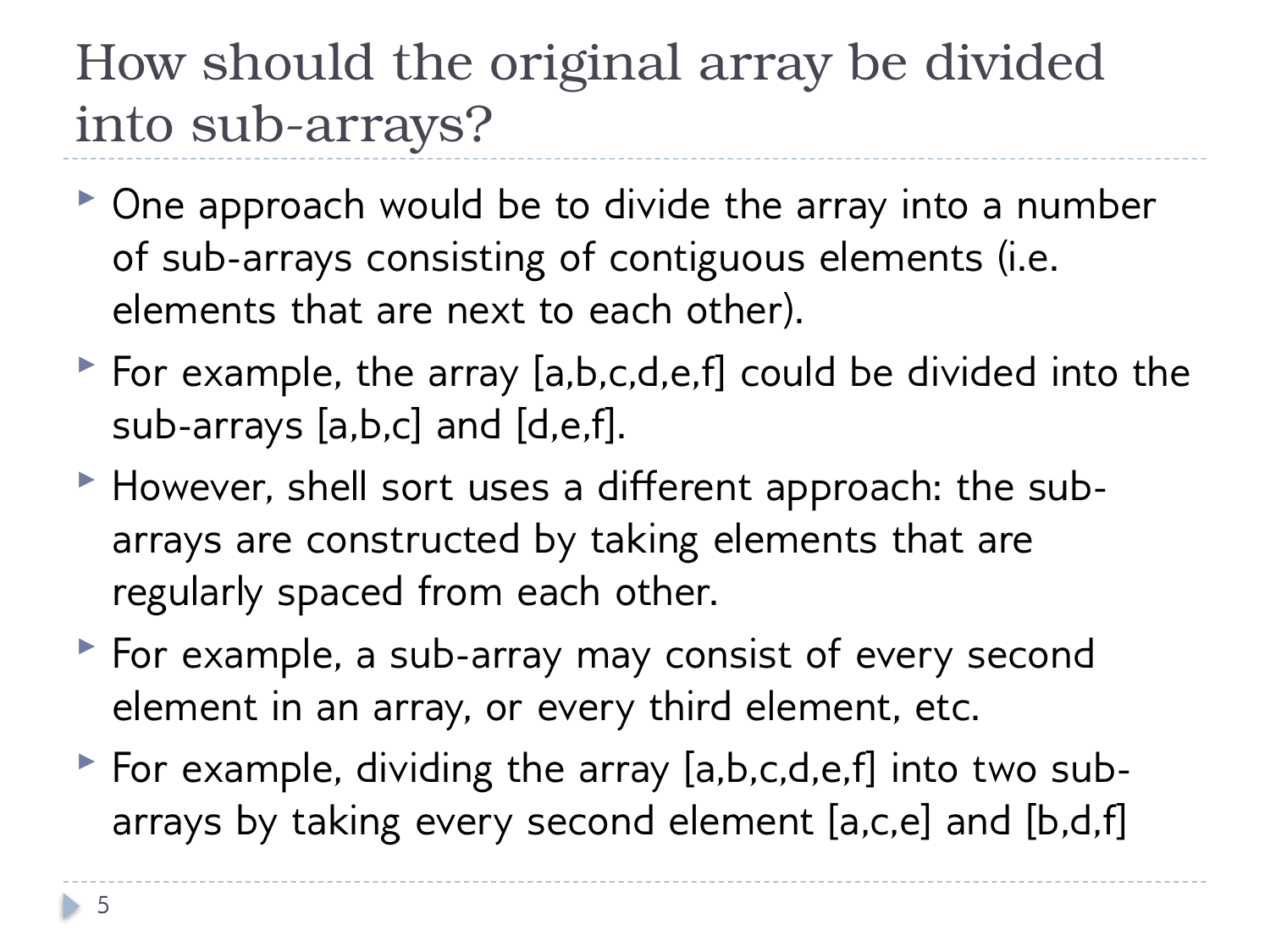

# How should the original array be divided into sub-arrays?
One approach would be to divide the array into a number of sub-arrays consisting of contiguous elements (i.e. elements that are next to each other).
For example, the array [a,b,c,d,e,f] could be divided into the sub-arrays [a,b,c] and [d,e,f].
However, shell sort uses a different approach: the sub-arrays are constructed by taking elements that are regularly spaced from each other.
For example, a sub-array may consist of every second element in an array, or every third element, etc.
For example, dividing the array [a,b,c,d,e,f] into two sub-arrays by taking every second element [a,c,e] and [b,d,f]

5